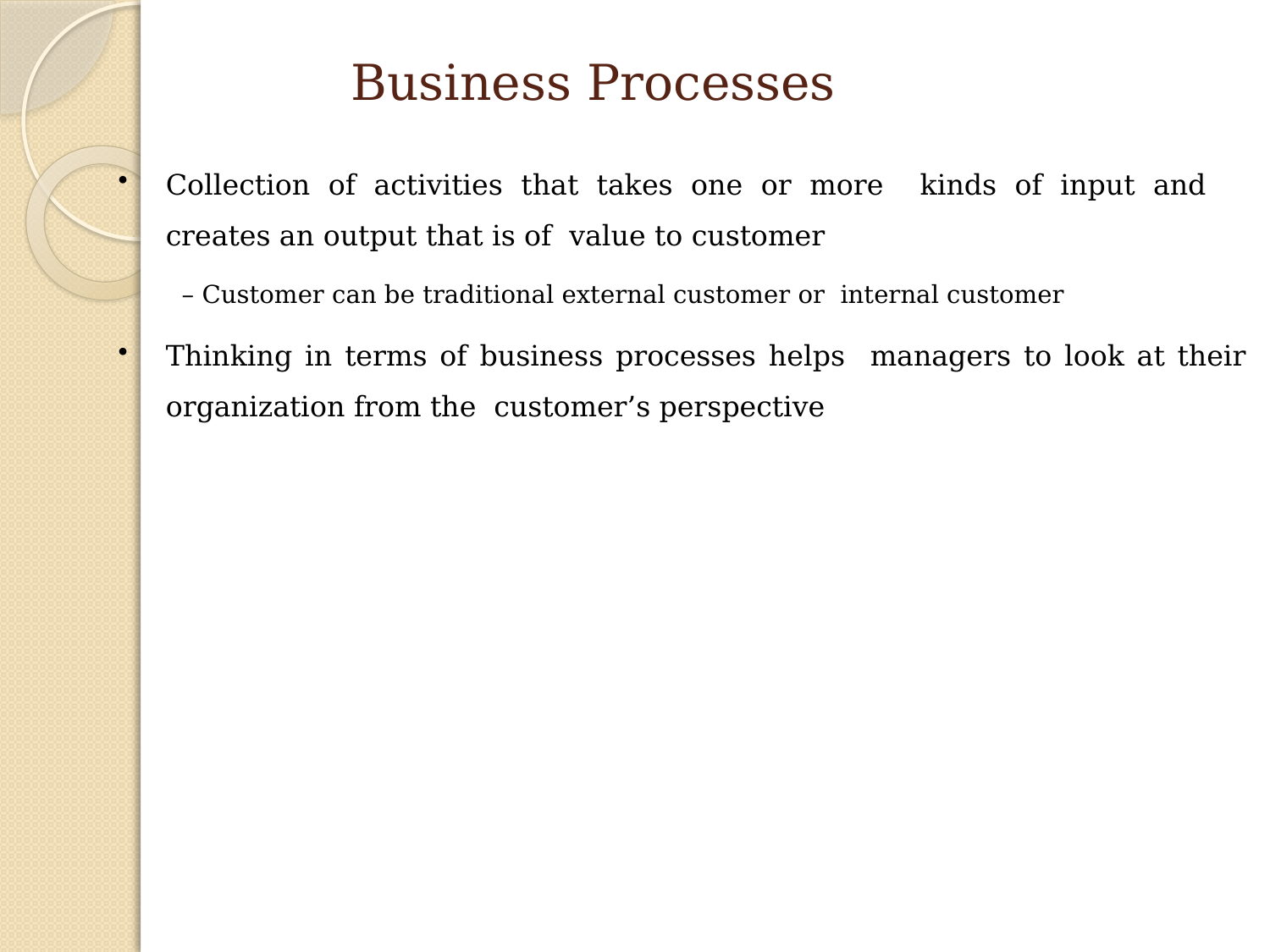

# Business Processes
Collection of activities that takes one or more  kinds of input and creates an output that is of  value to customer
– Customer can be traditional external customer or  internal customer
Thinking in terms of business processes helps  managers to look at their organization from the  customer’s perspective
72